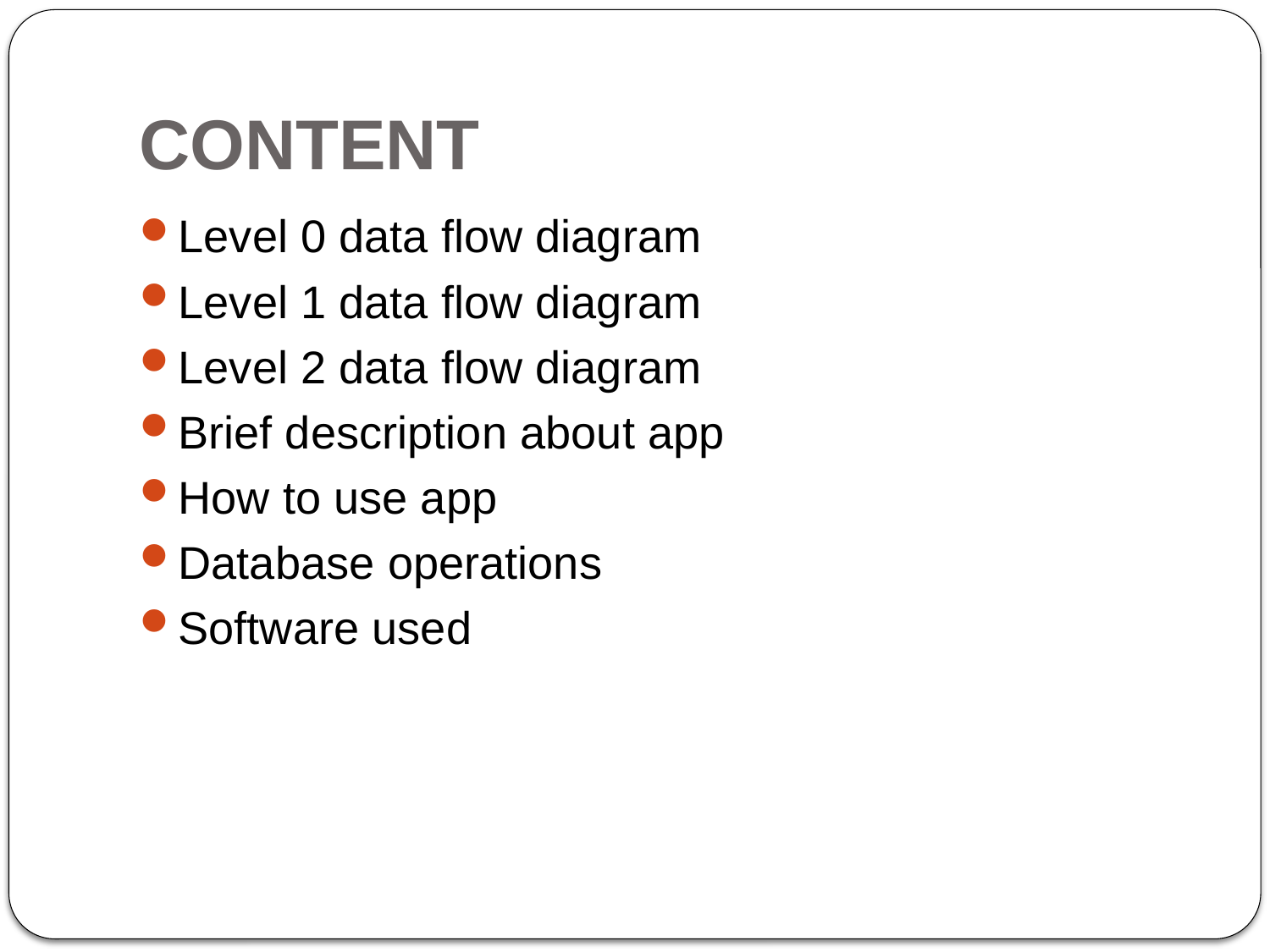

# CONTENT
Level 0 data flow diagram
Level 1 data flow diagram
Level 2 data flow diagram
Brief description about app
How to use app
Database operations
Software used